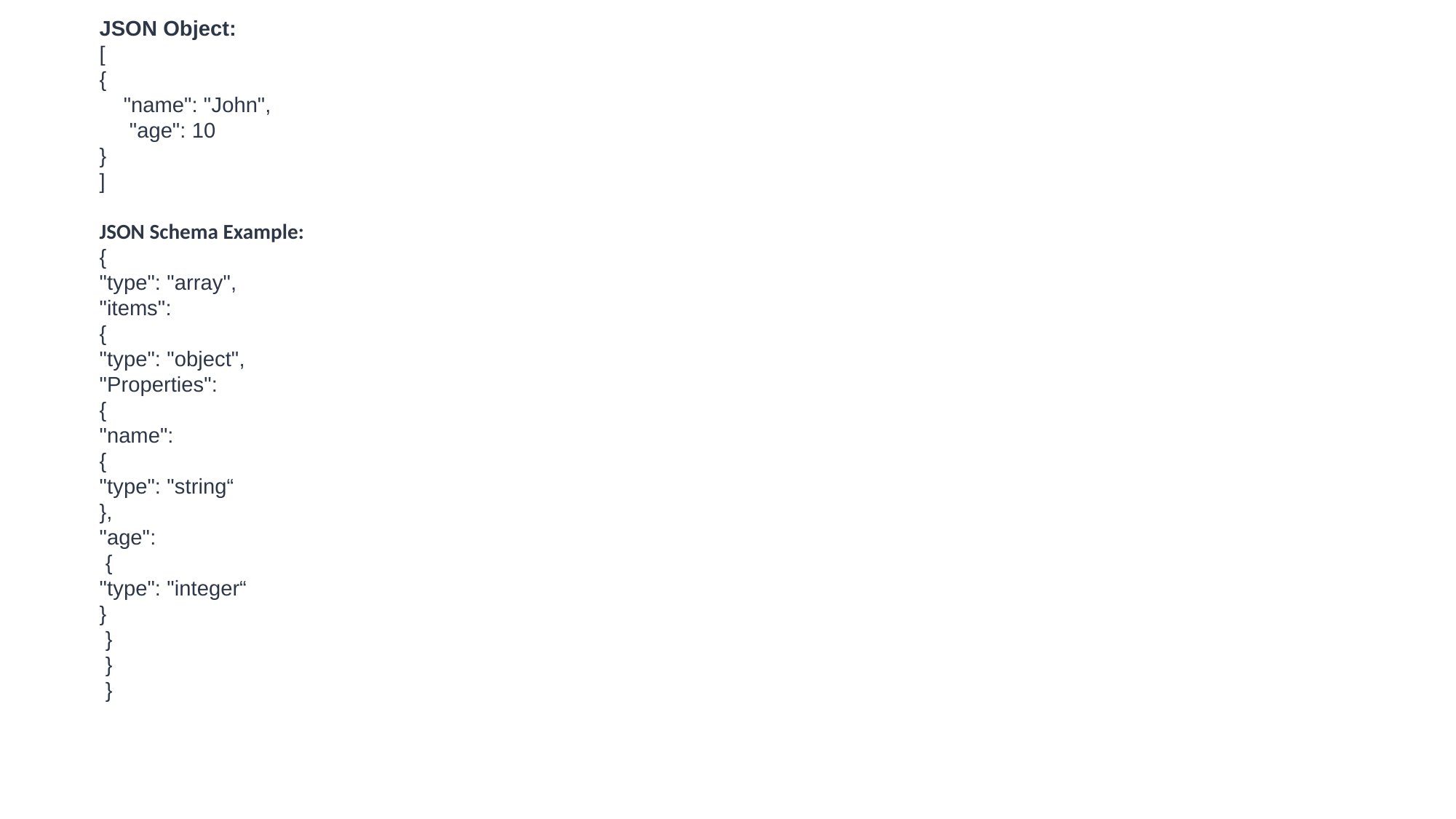

JSON Object:
[
{
    "name": "John",
     "age": 10
}
]

JSON Schema Example:
{
"type": "array",
"items":
{
"type": "object",
"Properties":
{
"name":
{
"type": "string“
},
"age":
 {
"type": "integer“
}
 }
 }
 }